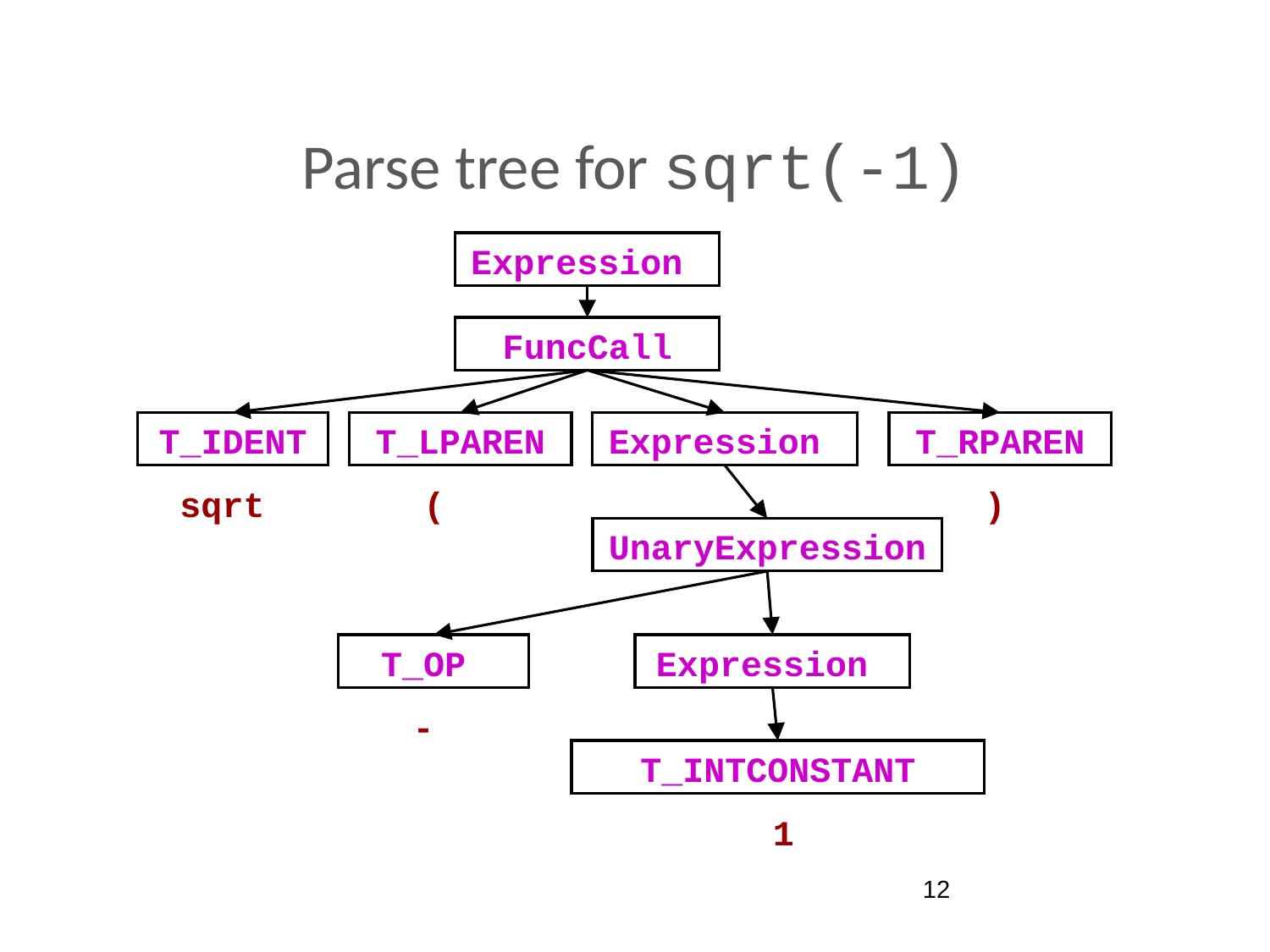

# Parse tree for sqrt(-1)
Expression
FuncCall
T_IDENT
T_LPAREN
Expression
T_RPAREN
sqrt
(
)
-
1
UnaryExpression
T_OP
Expression
T_INTCONSTANT
12